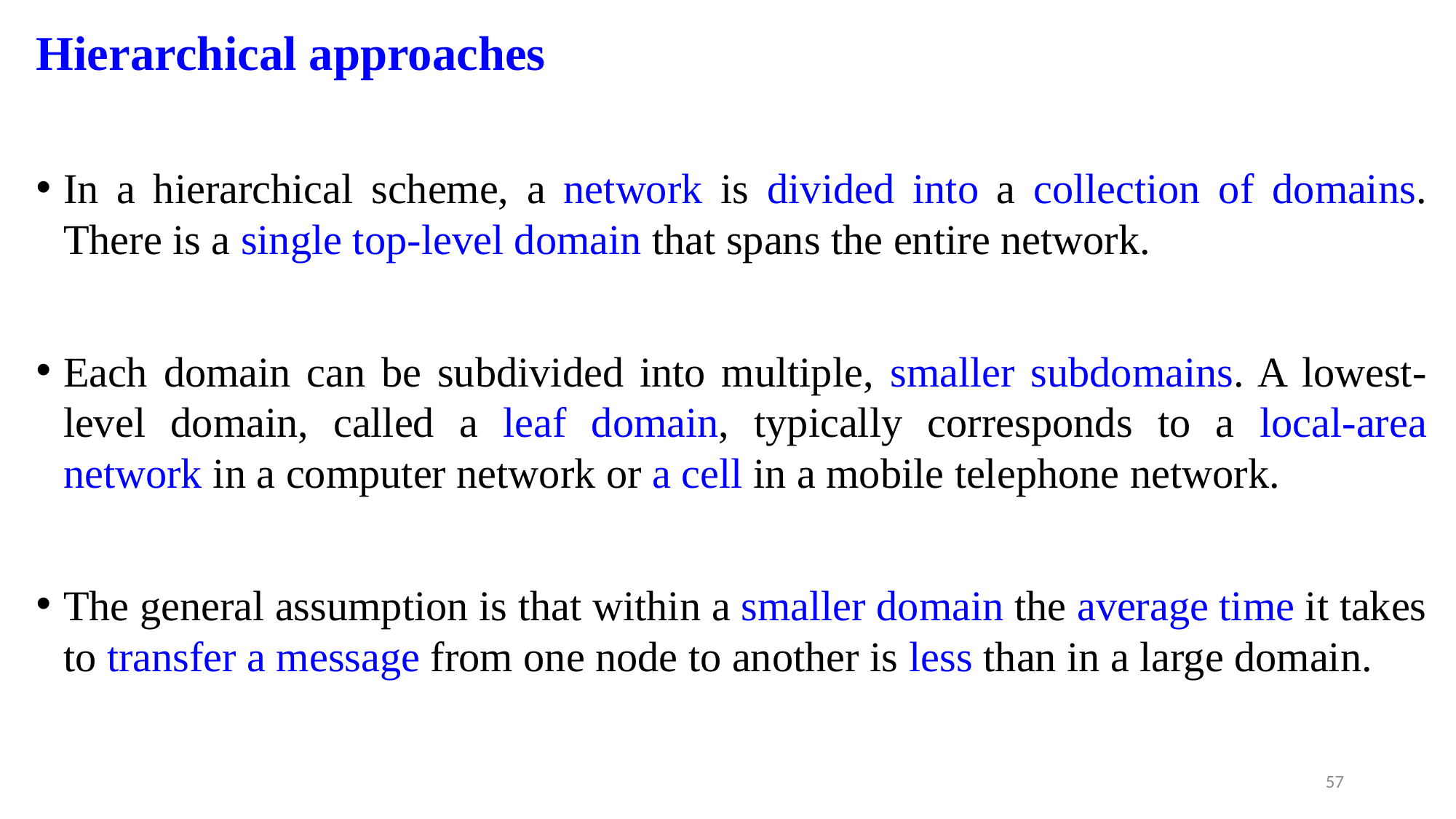

Hierarchical approaches

In a hierarchical scheme, a network is divided into a collection of domains. There is a single top-level domain that spans the entire network.

Each domain can be subdivided into multiple, smaller subdomains. A lowest-level domain, called a leaf domain, typically corresponds to a local-area network in a computer network or a cell in a mobile telephone network.

The general assumption is that within a smaller domain the average time it takes to transfer a message from one node to another is less than in a large domain.

57